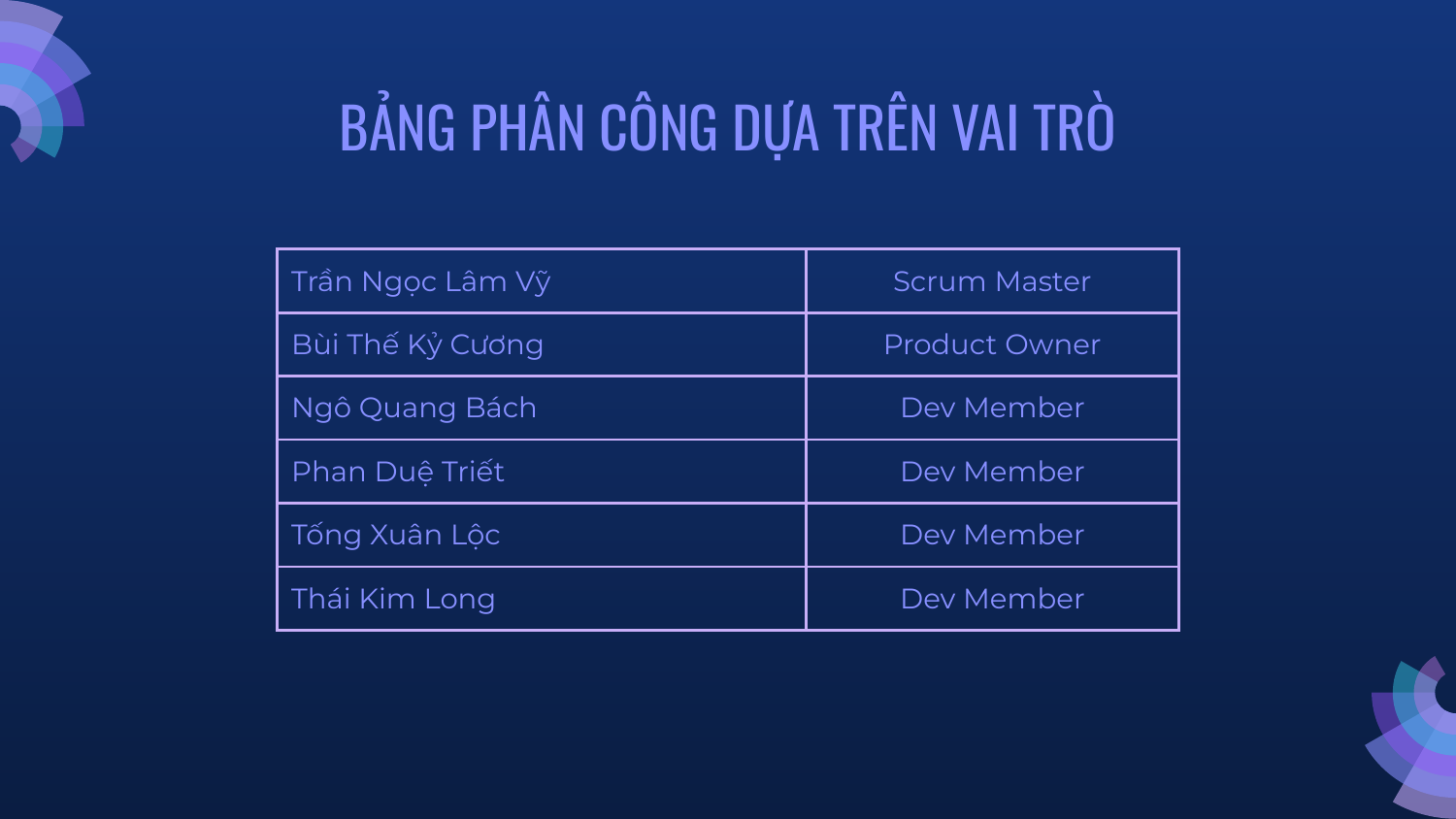

# BẢNG PHÂN CÔNG DỰA TRÊN VAI TRÒ
| Trần Ngọc Lâm Vỹ | Scrum Master |
| --- | --- |
| Bùi Thế Kỷ Cương | Product Owner |
| Ngô Quang Bách | Dev Member |
| Phan Duệ Triết | Dev Member |
| Tống Xuân Lộc | Dev Member |
| Thái Kim Long | Dev Member |